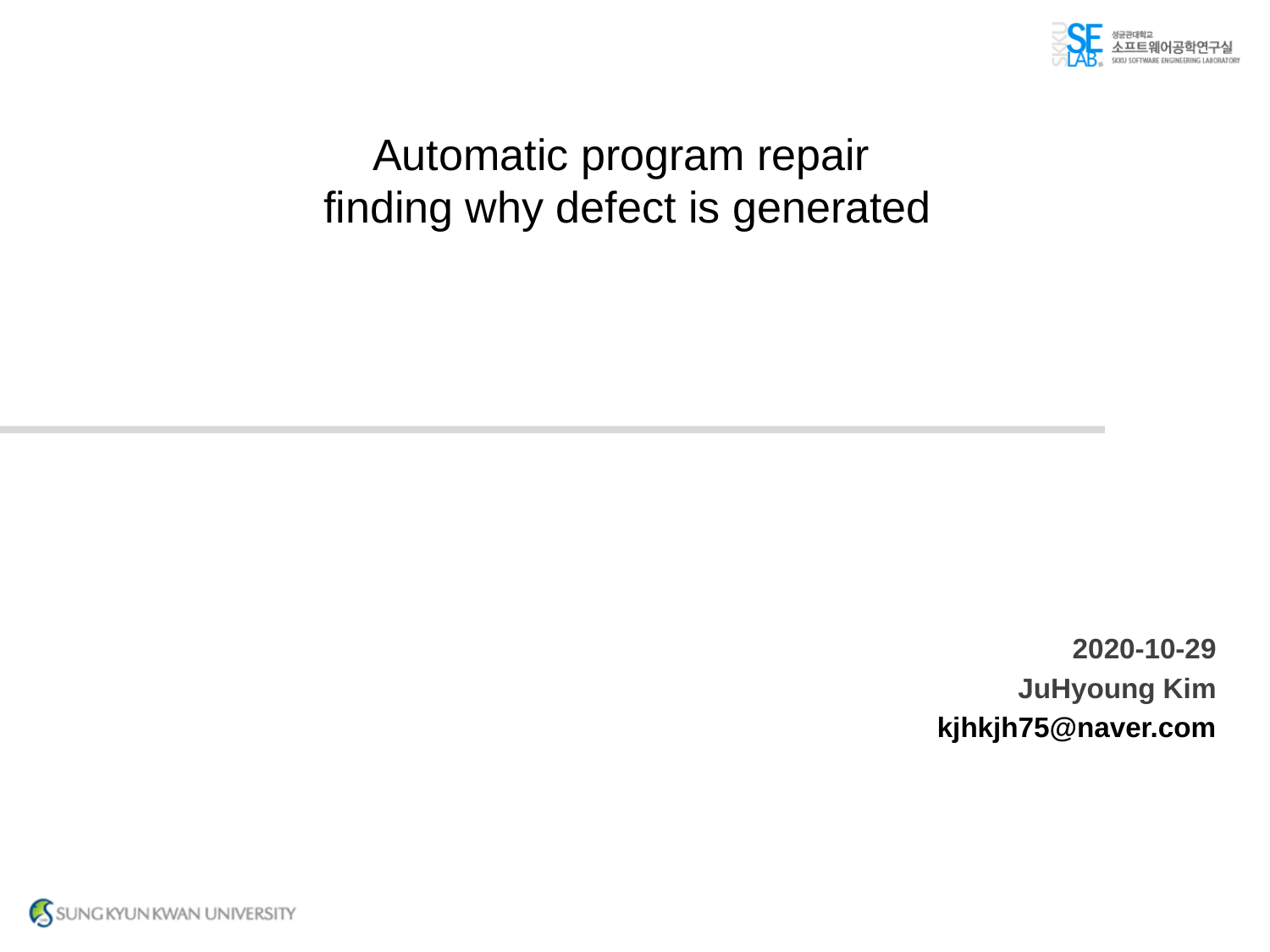

Automatic program repair
finding why defect is generated

2020-10-29
JuHyoung Kim
kjhkjh75@naver.com